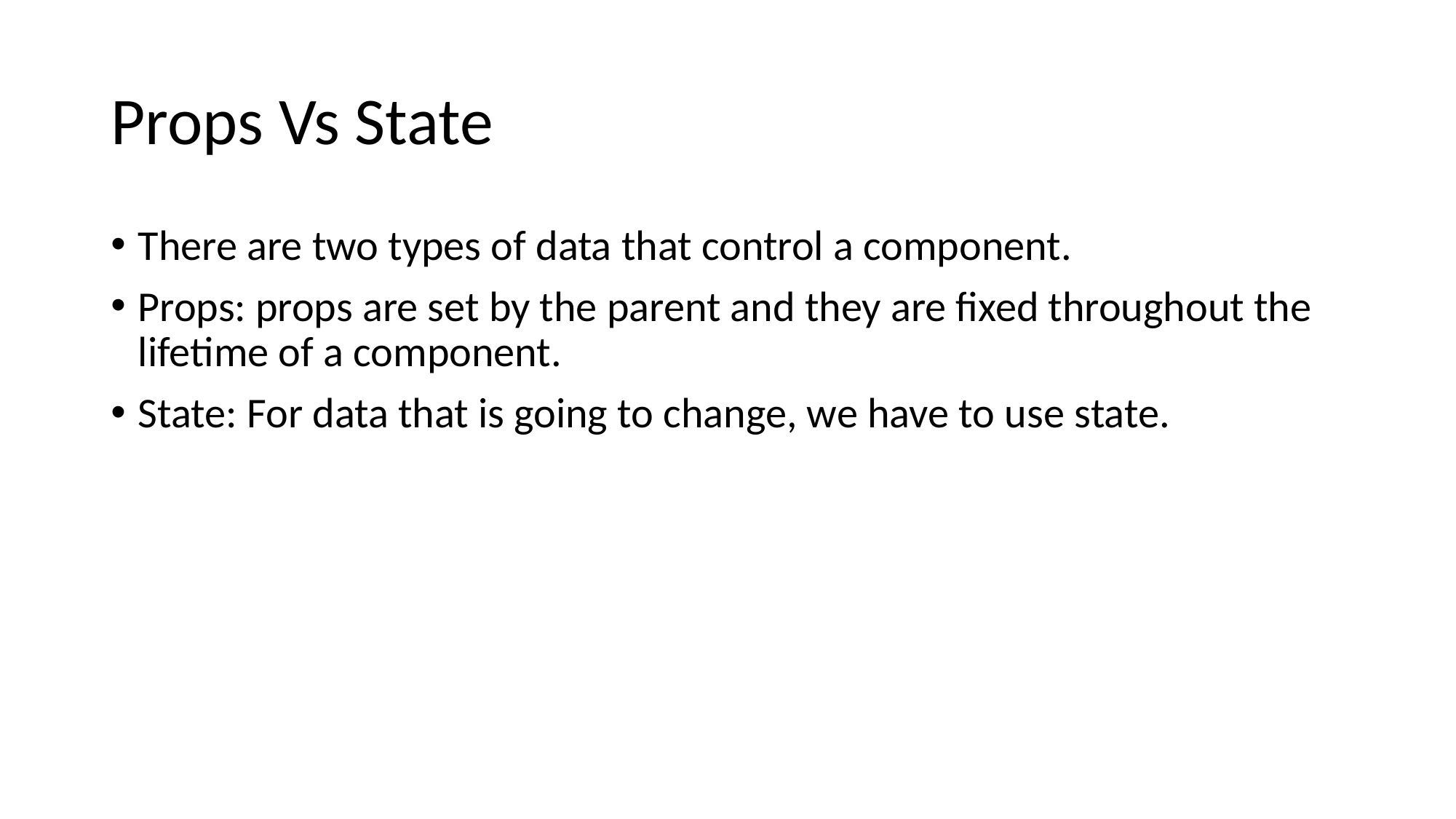

# Props Vs State
There are two types of data that control a component.
Props: props are set by the parent and they are fixed throughout the lifetime of a component.
State: For data that is going to change, we have to use state.